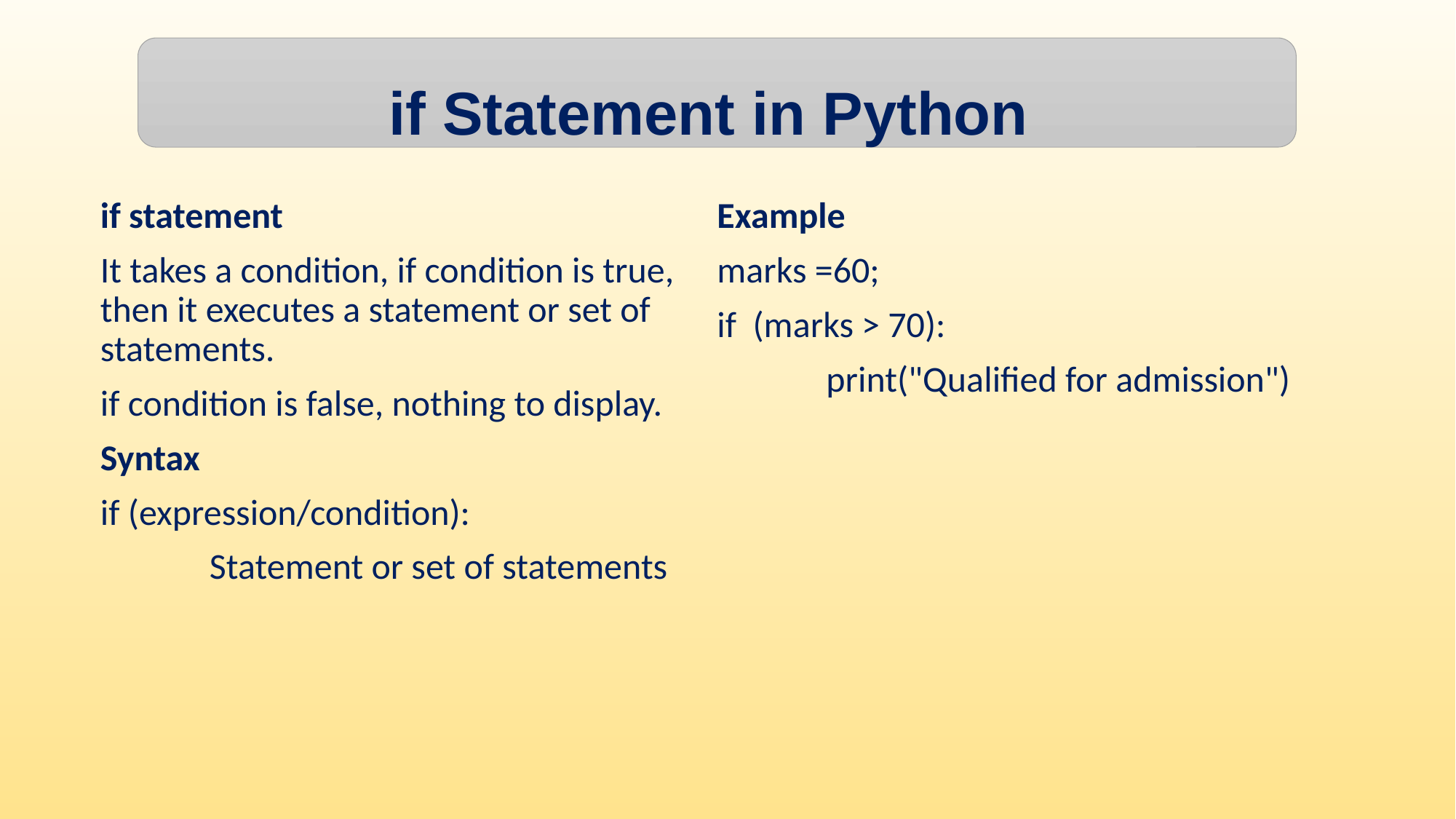

if Statement in Python
if statement
It takes a condition, if condition is true, then it executes a statement or set of statements.
if condition is false, nothing to display.
Syntax
if (expression/condition):
	Statement or set of statements

Example
marks =60;
if  (marks > 70):
	print("Qualified for admission")